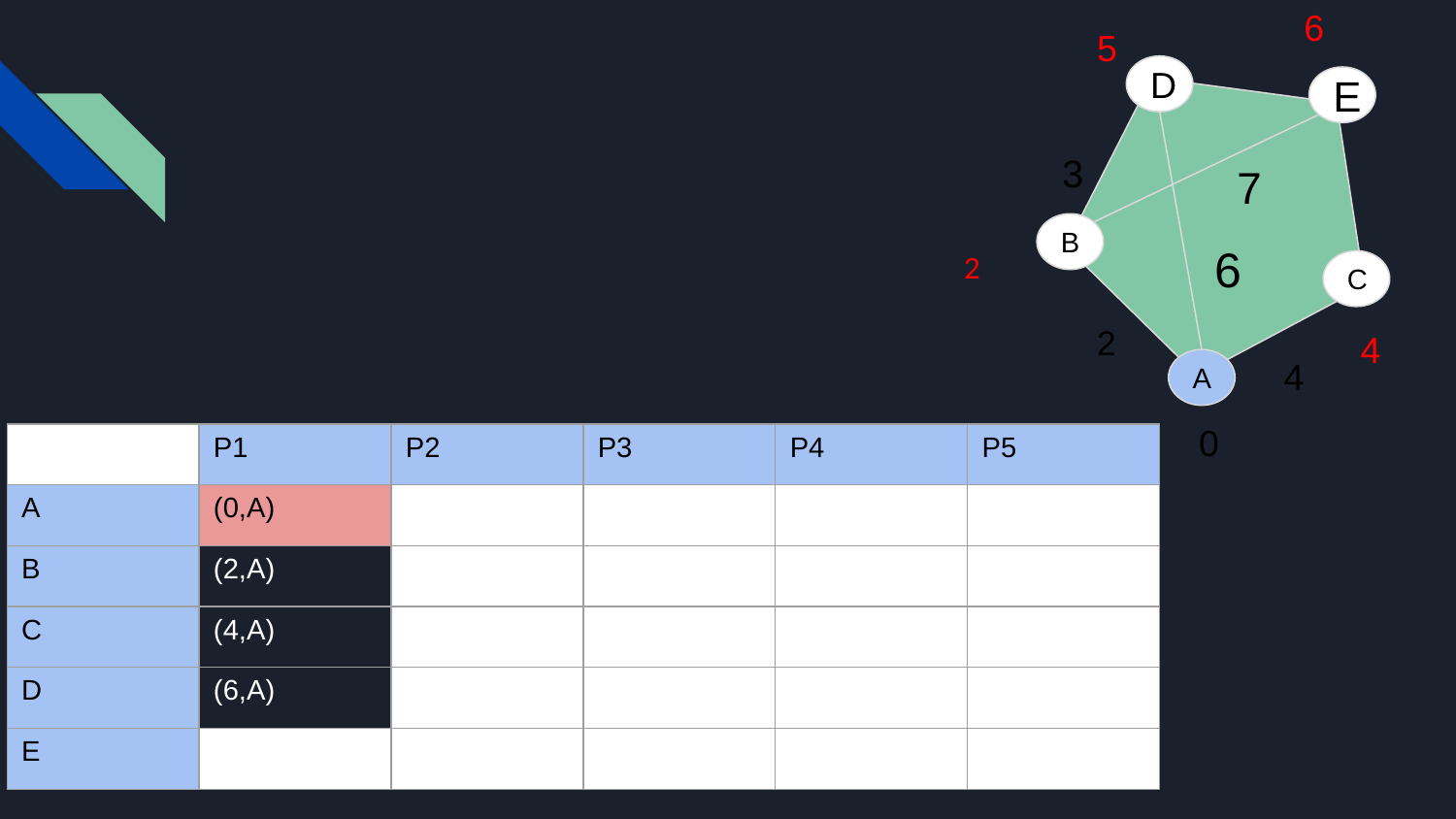

6
5
D

E

3
7
B
6
2
C
2
4
4
A
0
|  | P1 | P2 | P3 | P4 | P5 |
| --- | --- | --- | --- | --- | --- |
| A | (0,A) |  |  |  |  |
| B | (2,A) |  |  |  |  |
| C | (4,A) |  |  |  |  |
| D | (6,A) |  |  |  |  |
| E |  |  |  |  |  |